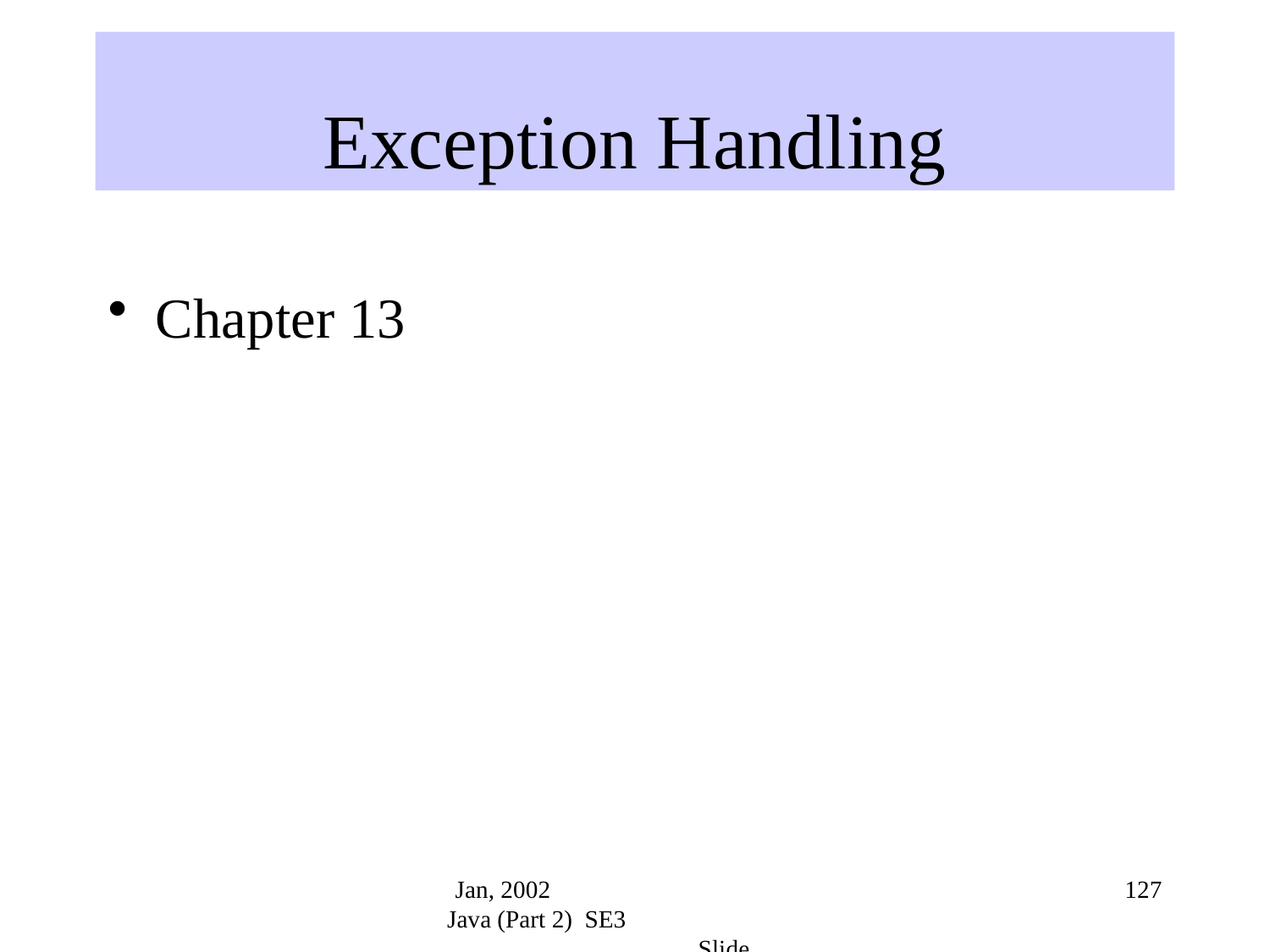

# Exception Handling
Chapter 13
Jan, 2002                                            Java (Part 2)  SE3                                                                          Slide
127